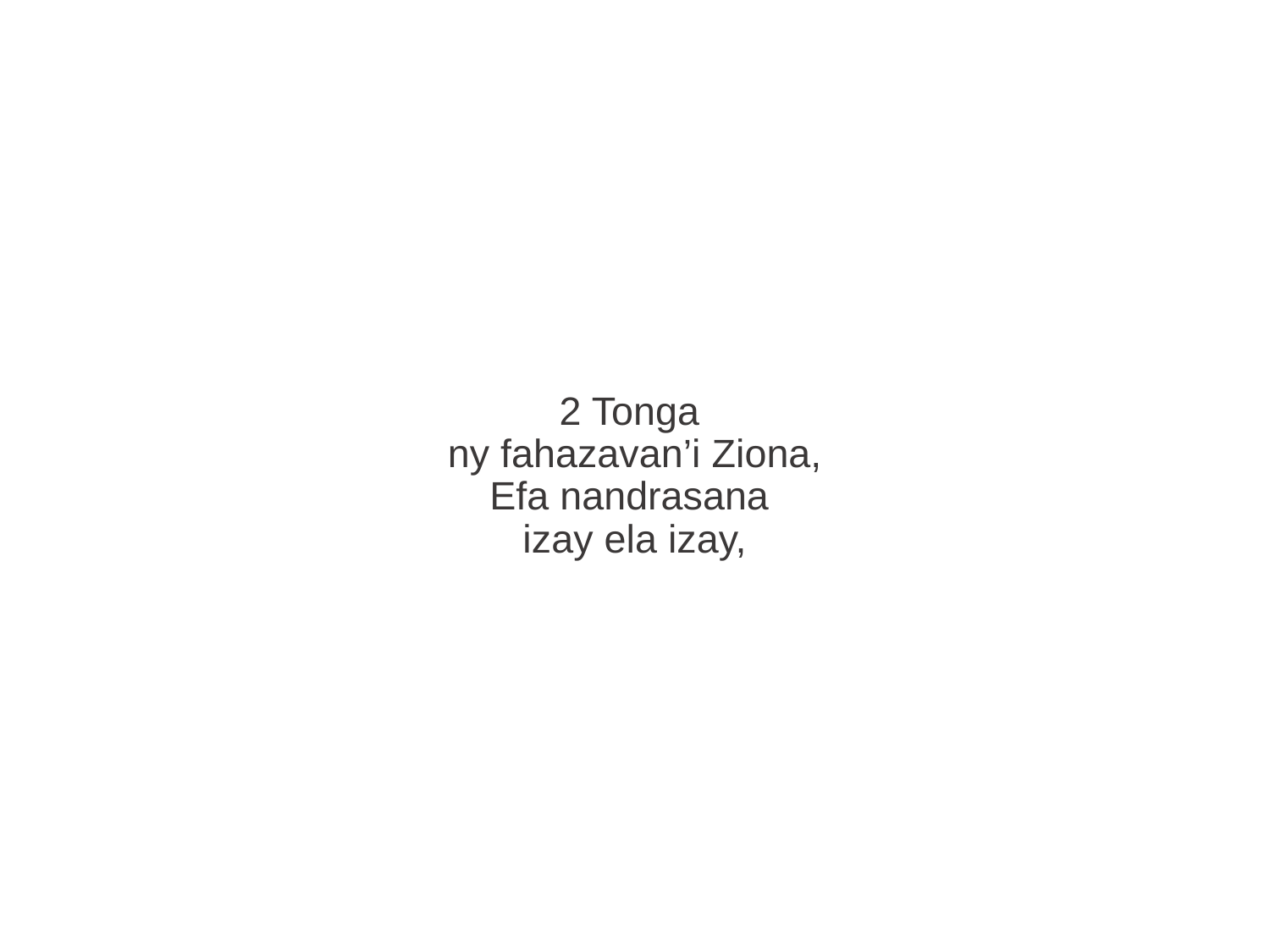

2 Tonga
ny fahazavan’i Ziona,
Efa nandrasana
izay ela izay,